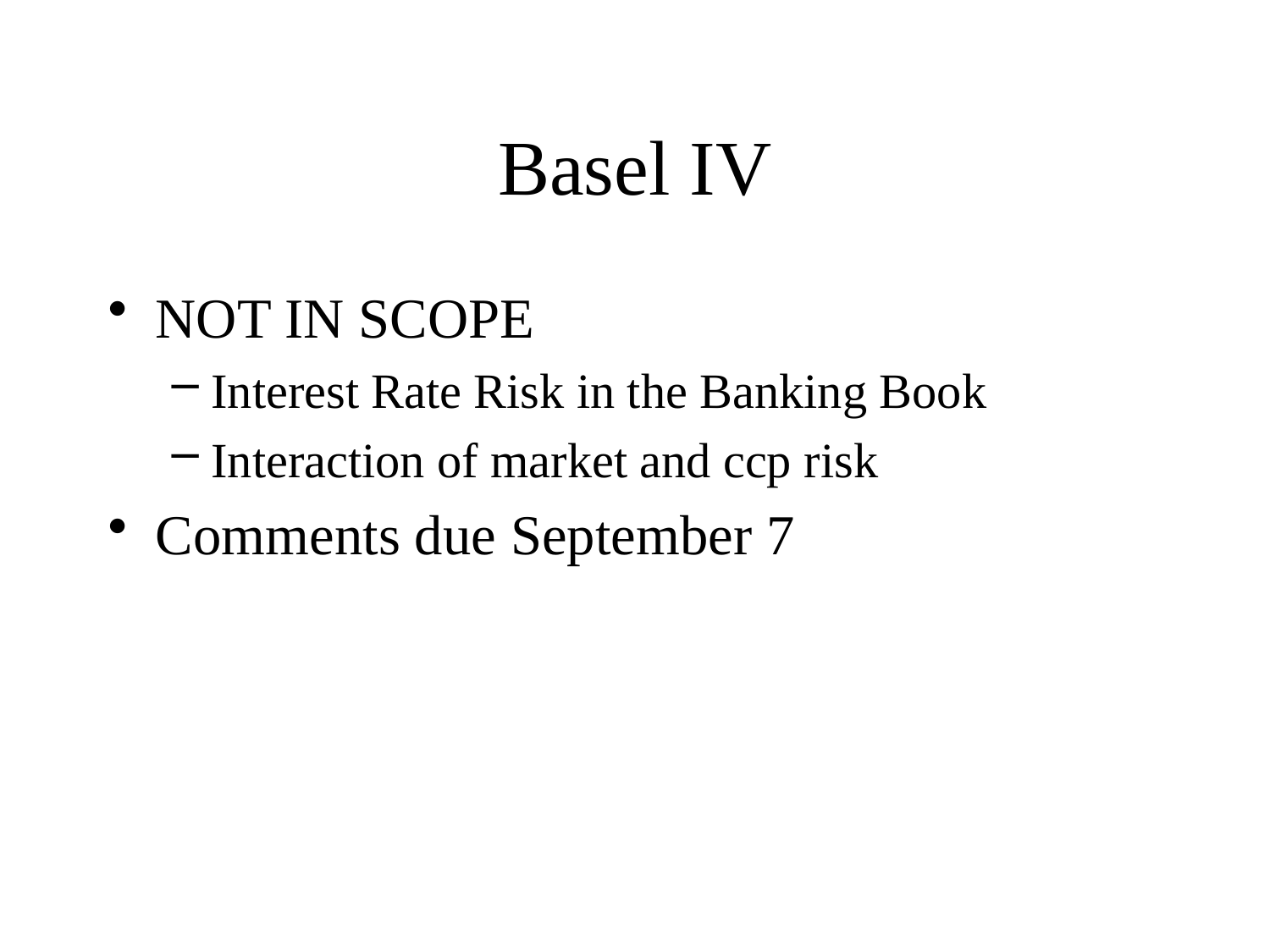

# Basel IV
NOT IN SCOPE
Interest Rate Risk in the Banking Book
Interaction of market and ccp risk
Comments due September 7